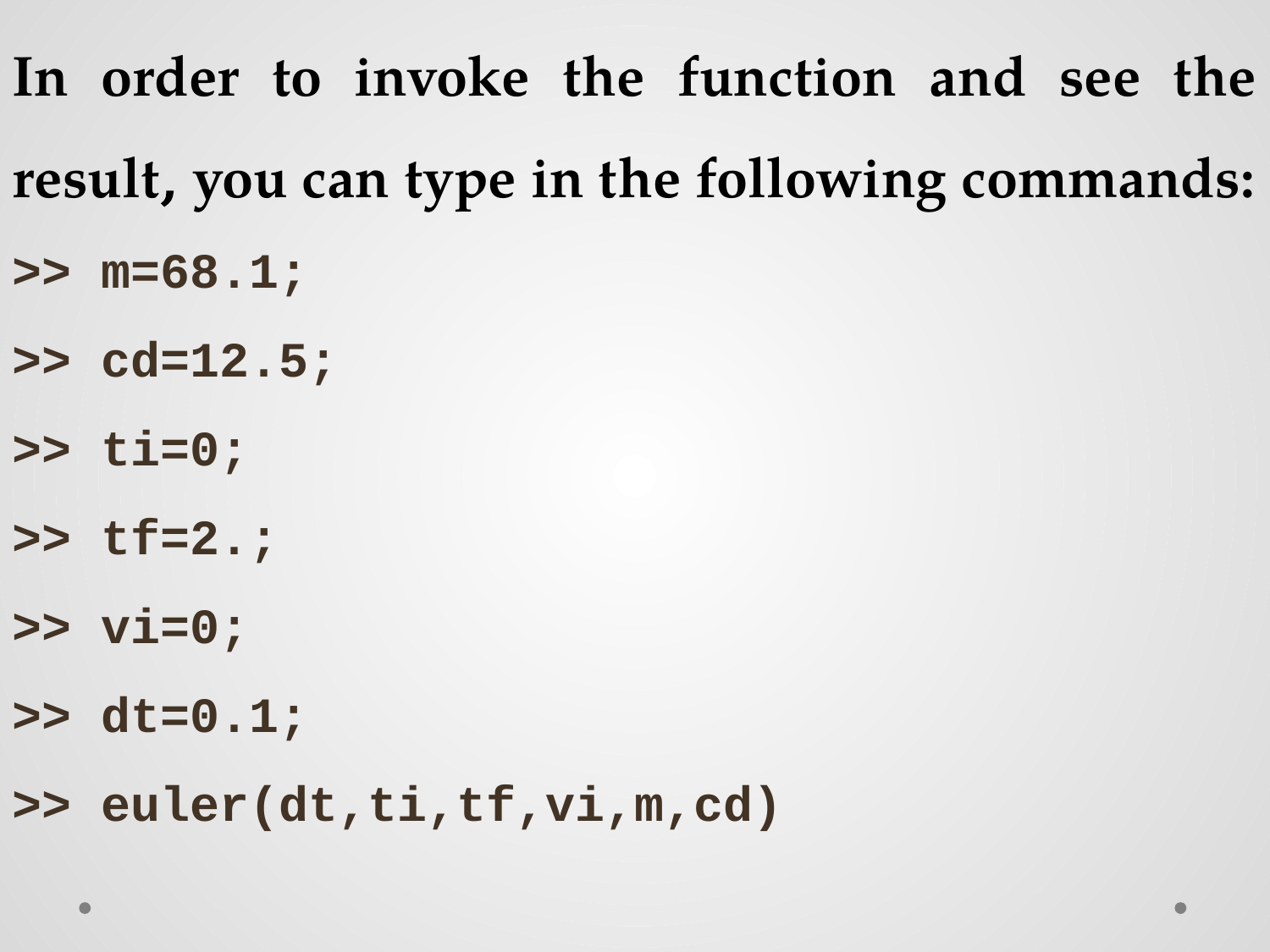

In order to invoke the function and see the result, you can type in the following commands:
>> m=68.1;
>> cd=12.5;
>> ti=0;
>> tf=2.;
>> vi=0;
>> dt=0.1;
>> euler(dt,ti,tf,vi,m,cd)